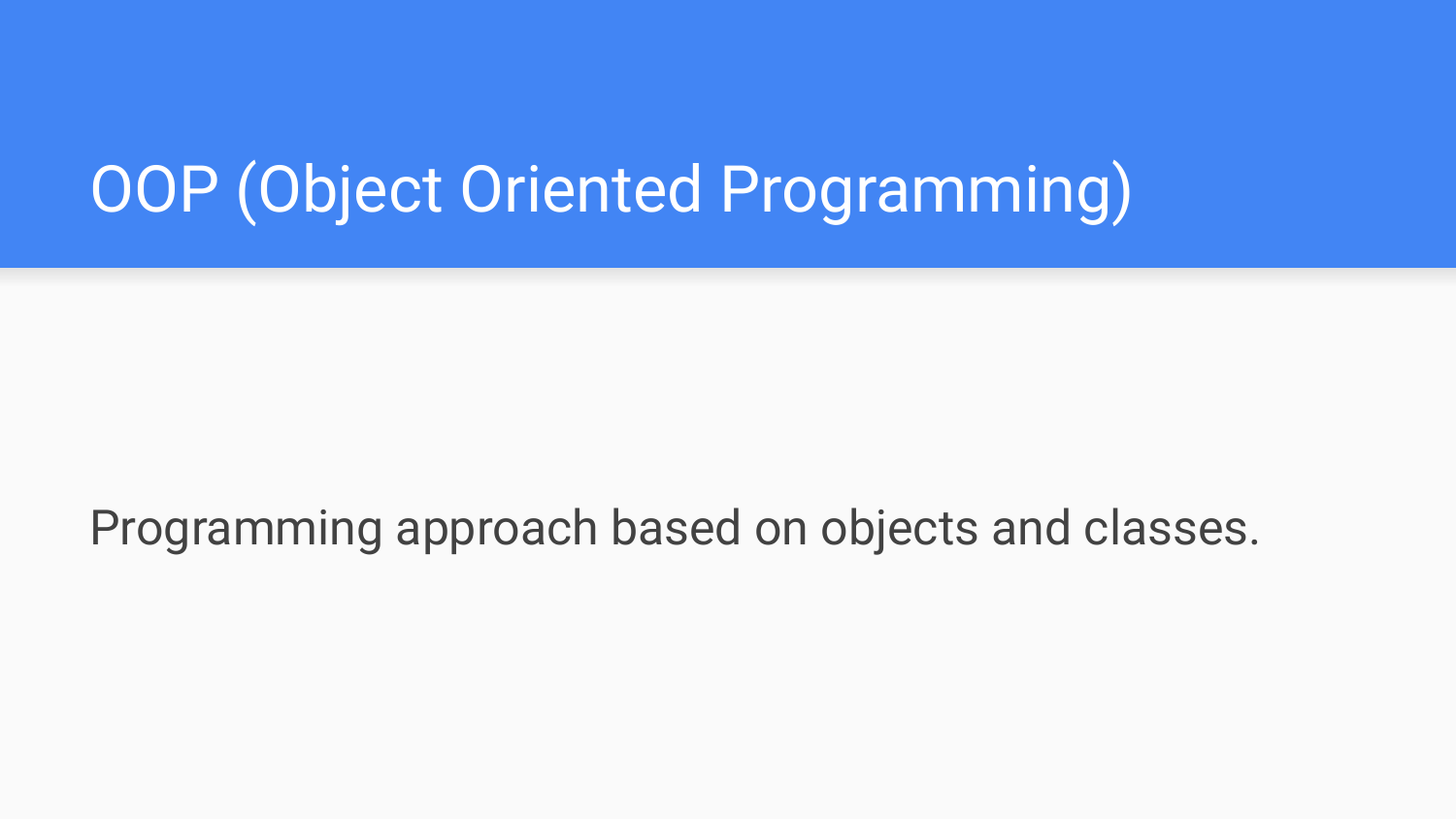

# OOP (Object Oriented Programming)
Programming approach based on objects and classes.